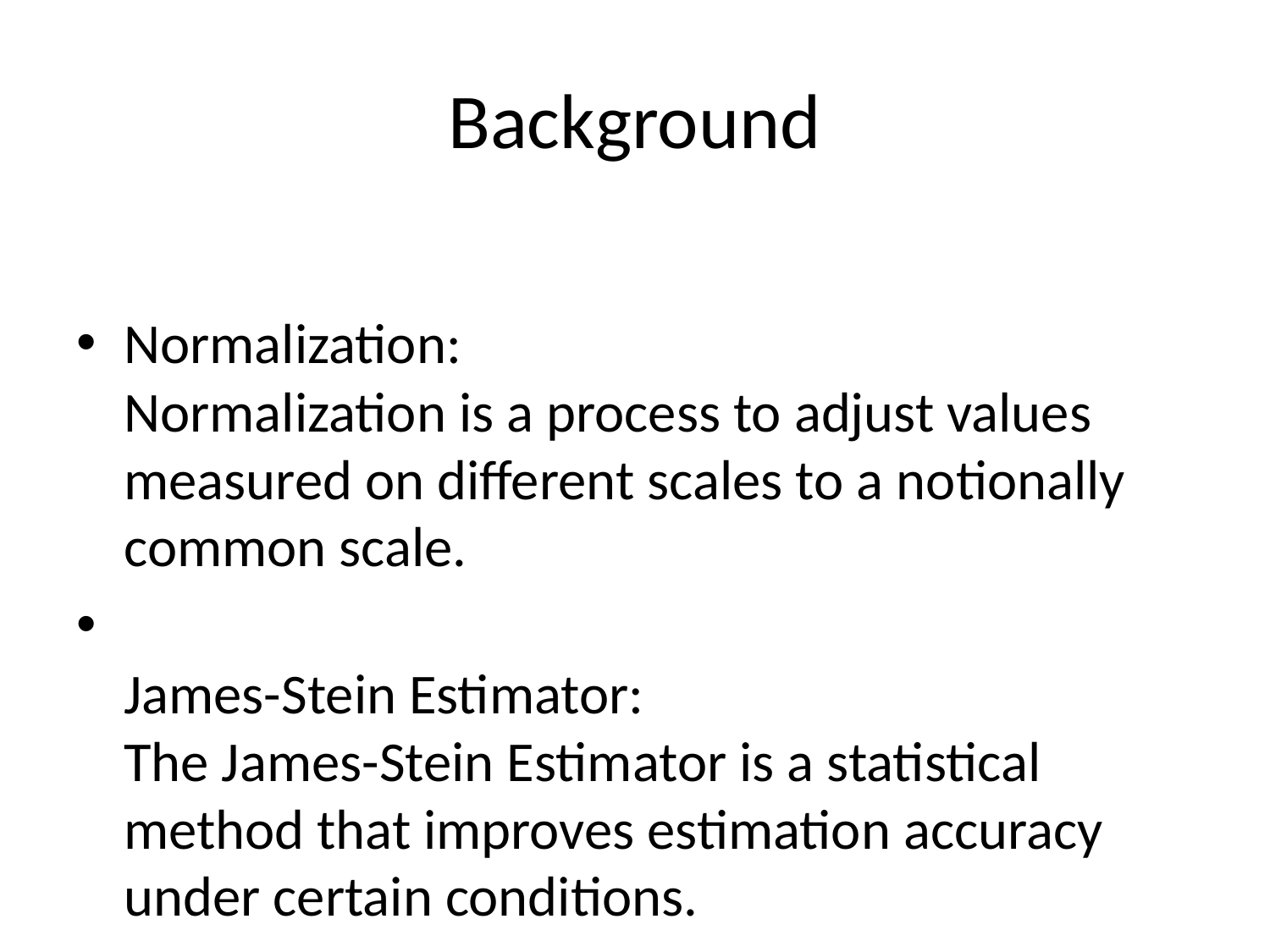

# Background

Normalization:
Normalization is a process to adjust values measured on different scales to a notionally common scale.
James-Stein Estimator:
The James-Stein Estimator is a statistical method that improves estimation accuracy under certain conditions.